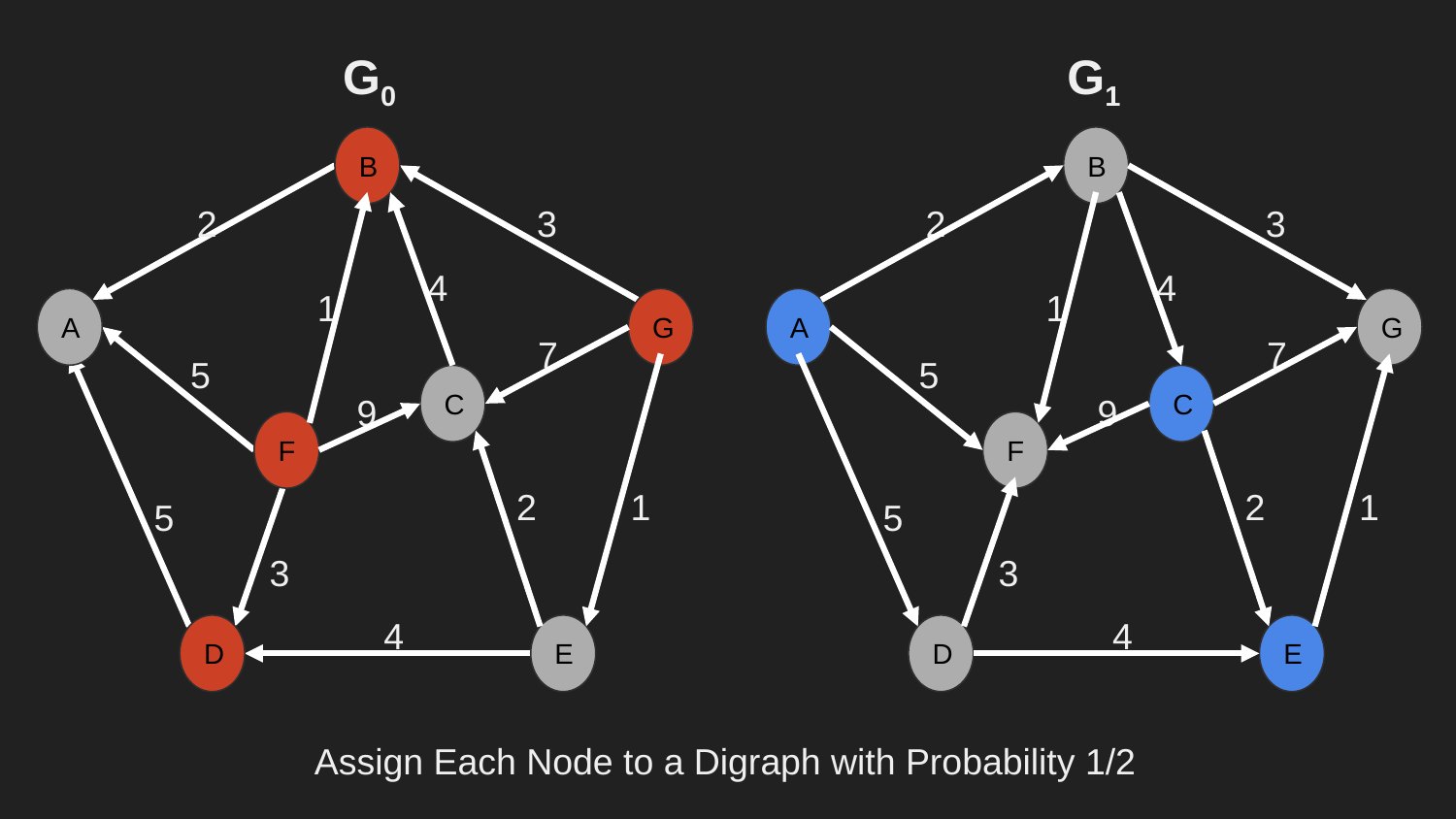

G0
G1

B
A
G
C
F
D
E
2
3
7

5
9
2
1

5

4
4
1
3

B
A
G
C
F
D
E
2
3
7

5
9
2
1

5

4
4
1
3

Assign Each Node to a Digraph with Probability 1/2